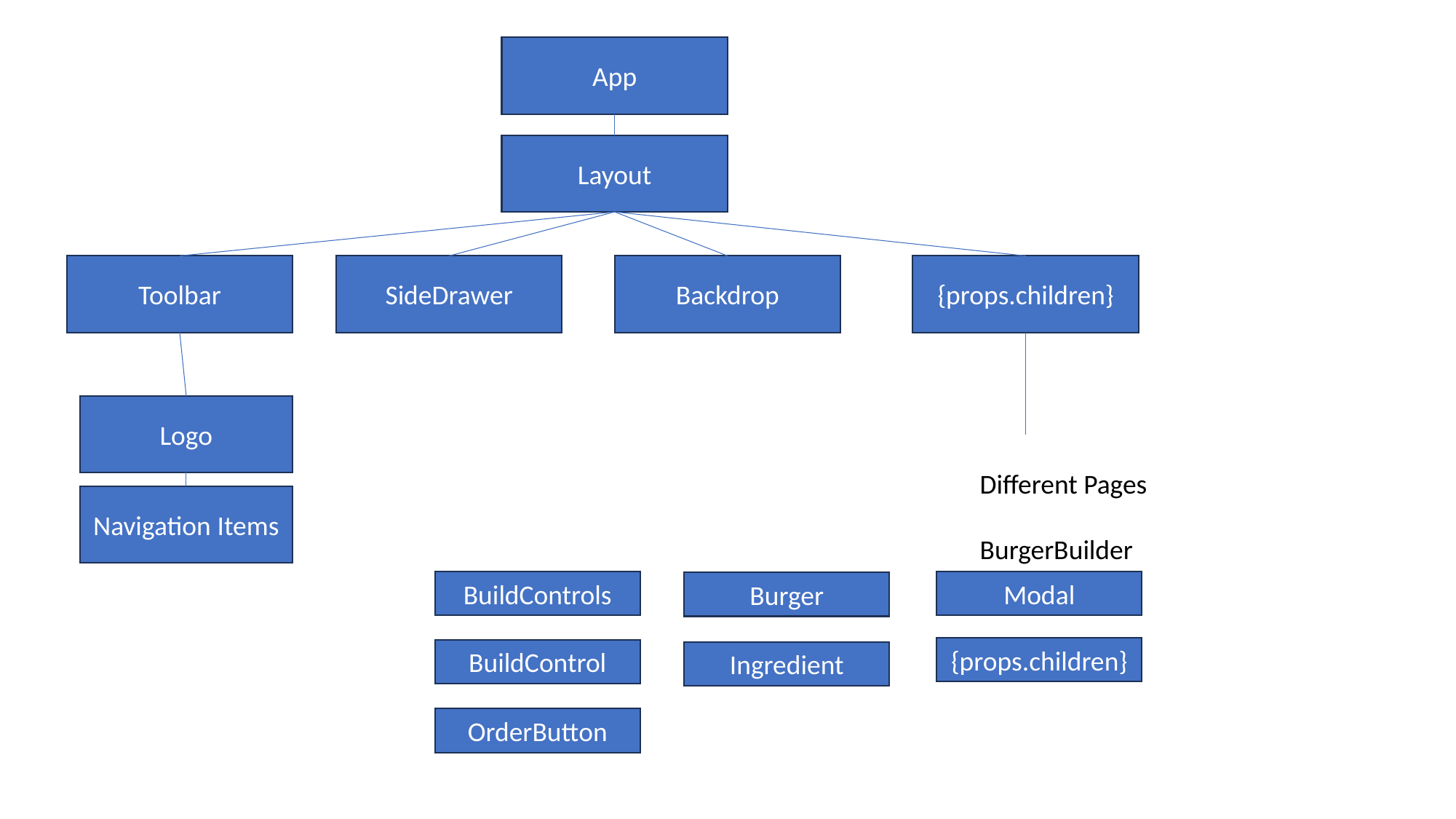

App
Layout
Toolbar
SideDrawer
Backdrop
{props.children}
Logo
Different Pages

BurgerBuilder
Navigation Items
BuildControls
Modal
Burger
{props.children}
BuildControl
Ingredient
OrderButton